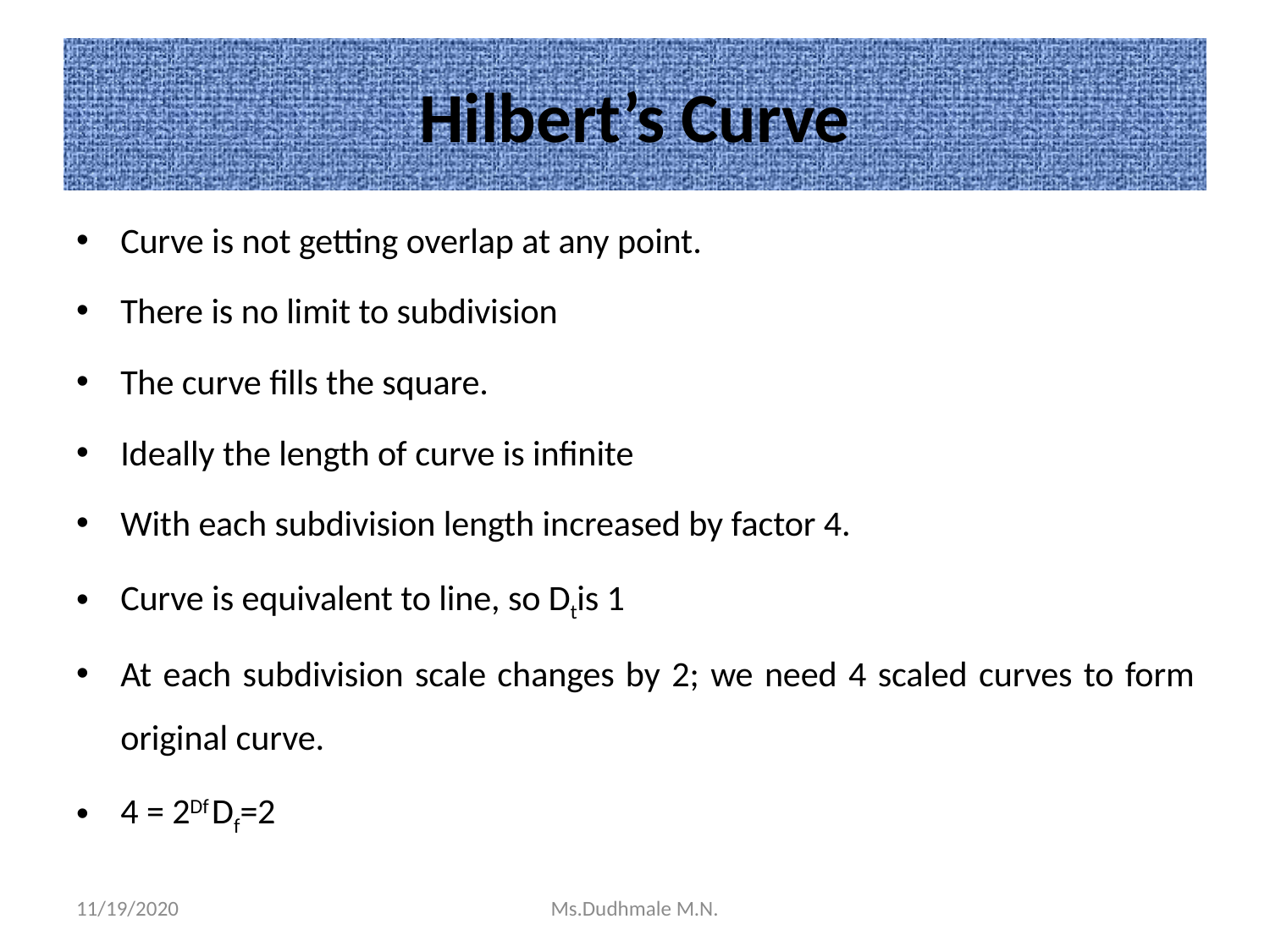

# Hilbert’s Curve
Curve is not getting overlap at any point.
There is no limit to subdivision
The curve fills the square.
Ideally the length of curve is infinite
With each subdivision length increased by factor 4.
Curve is equivalent to line, so Dtis 1
At each subdivision scale changes by 2; we need 4 scaled curves to form original curve.
4 = 2Df		Df=2
11/19/2020
Ms.Dudhmale M.N.